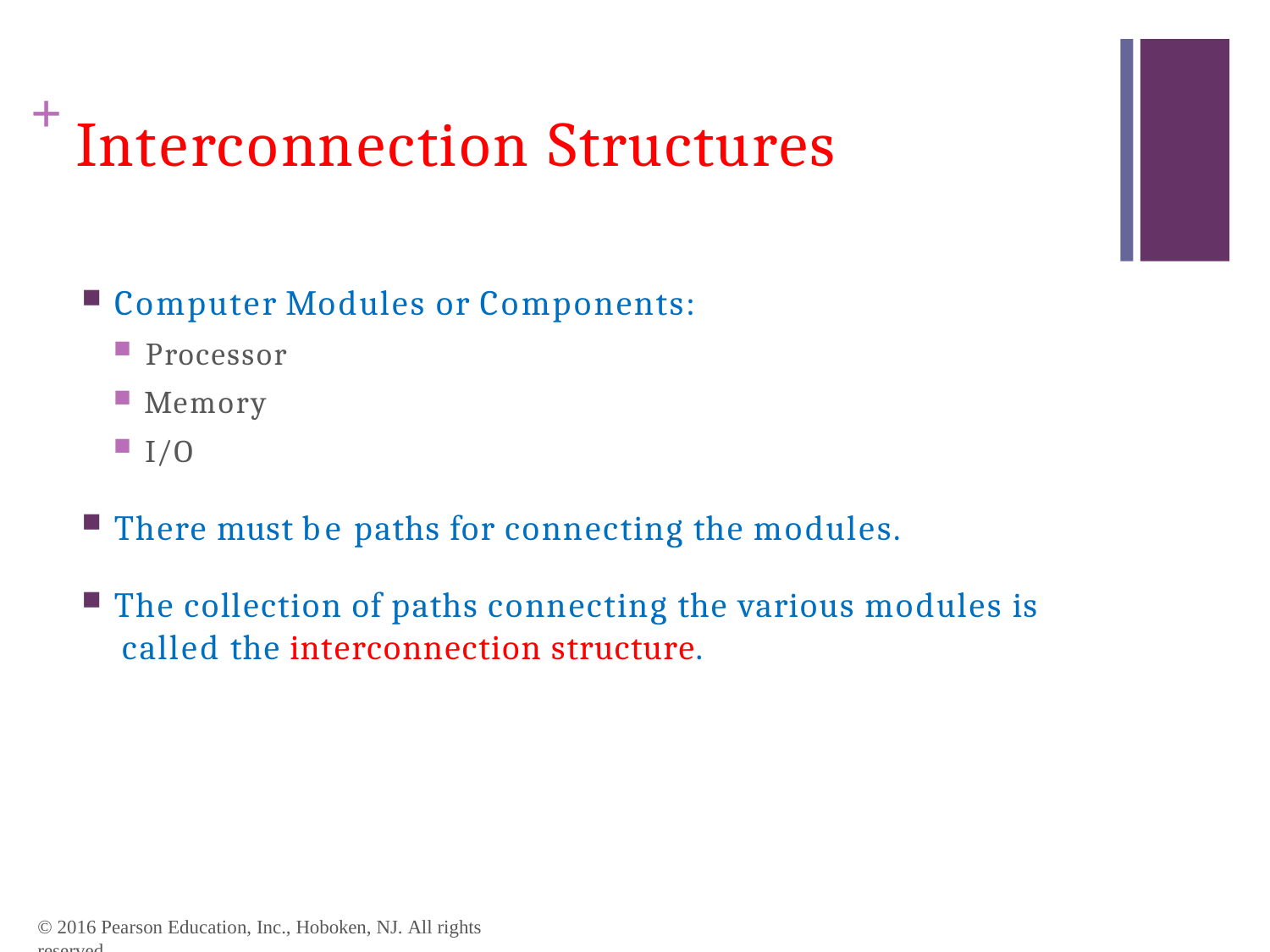

# + Interconnection Structures
Computer Modules or Components:
Processor
Memory
I/O

There must be paths for connecting the modules.
The collection of paths connecting the various modules is  called the interconnection structure.
© 2016 Pearson Education, Inc., Hoboken, NJ. All rights reserved.